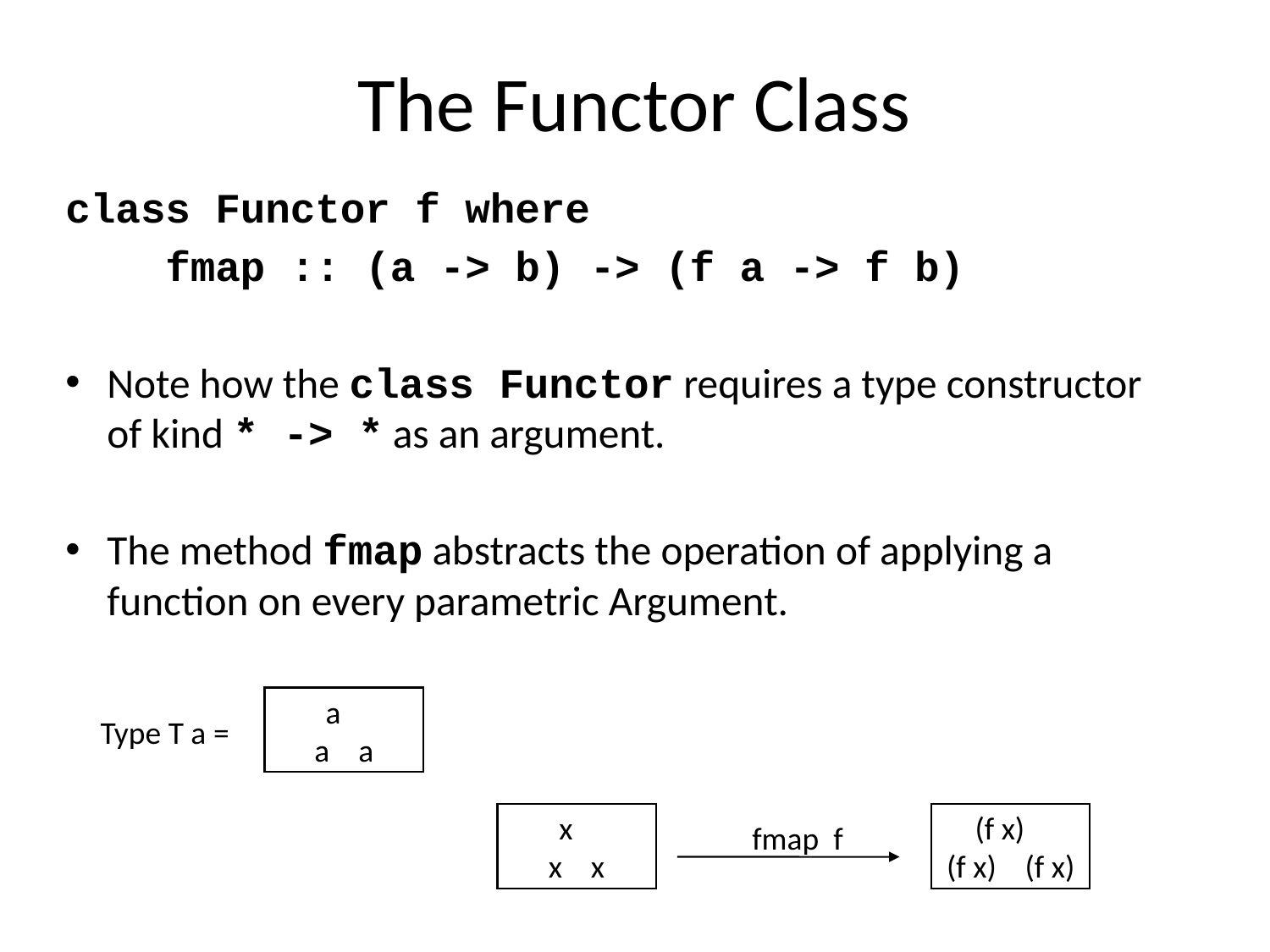

# The Functor Class
class Functor f where
    fmap :: (a -> b) -> (f a -> f b)

Note how the class Functor requires a type constructor of kind * -> * as an argument.

The method fmap abstracts the operation of applying a function on every parametric Argument.
a
a    a
Type T a =
x
x    x
(f x)
(f x)    (f x)
fmap  f